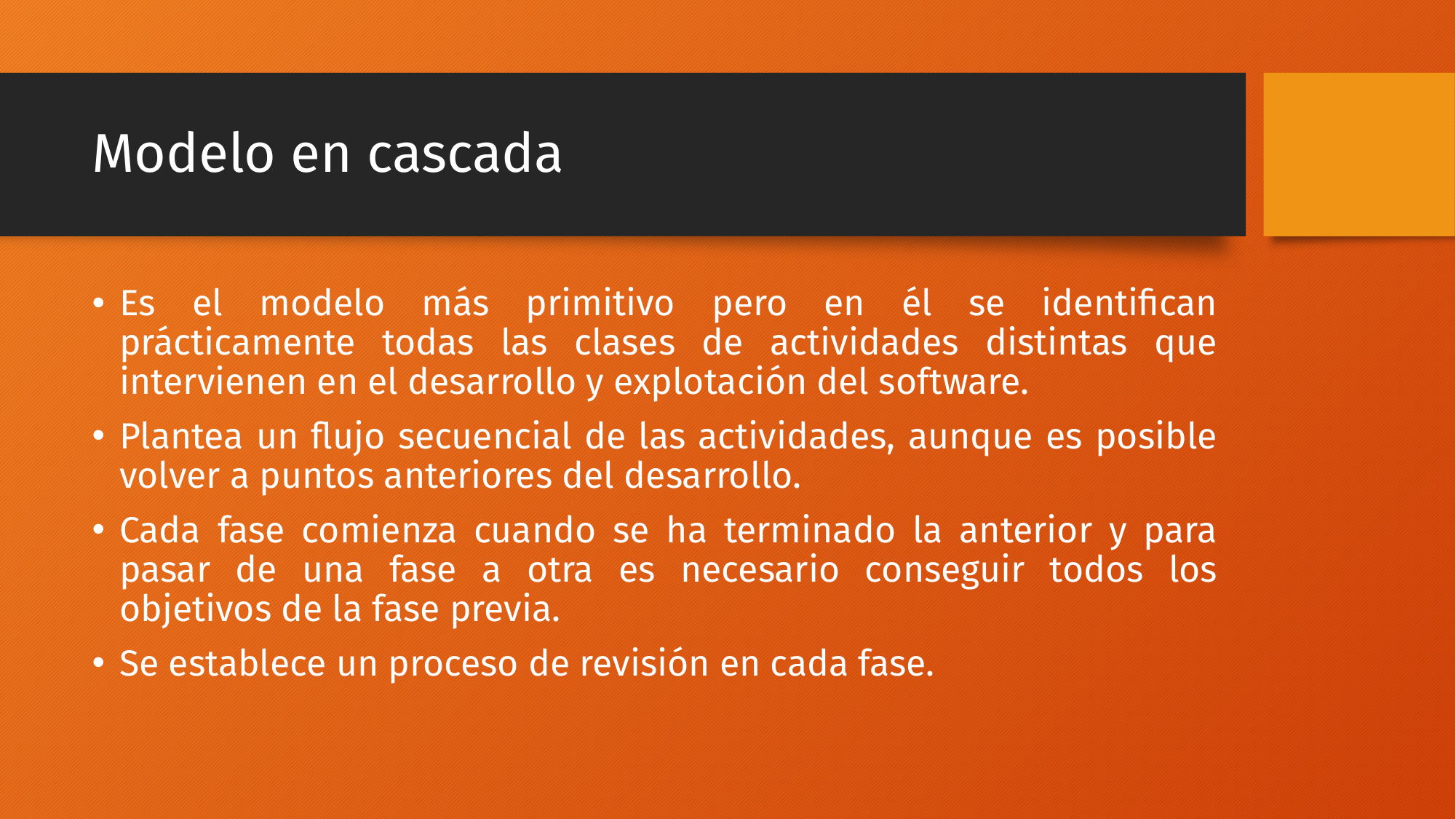

# Modelo en cascada
Es el modelo más primitivo pero en él se identifican prácticamente todas las clases de actividades distintas que intervienen en el desarrollo y explotación del software.
Plantea un flujo secuencial de las actividades, aunque es posible volver a puntos anteriores del desarrollo.
Cada fase comienza cuando se ha terminado la anterior y para pasar de una fase a otra es necesario conseguir todos los objetivos de la fase previa.
Se establece un proceso de revisión en cada fase.